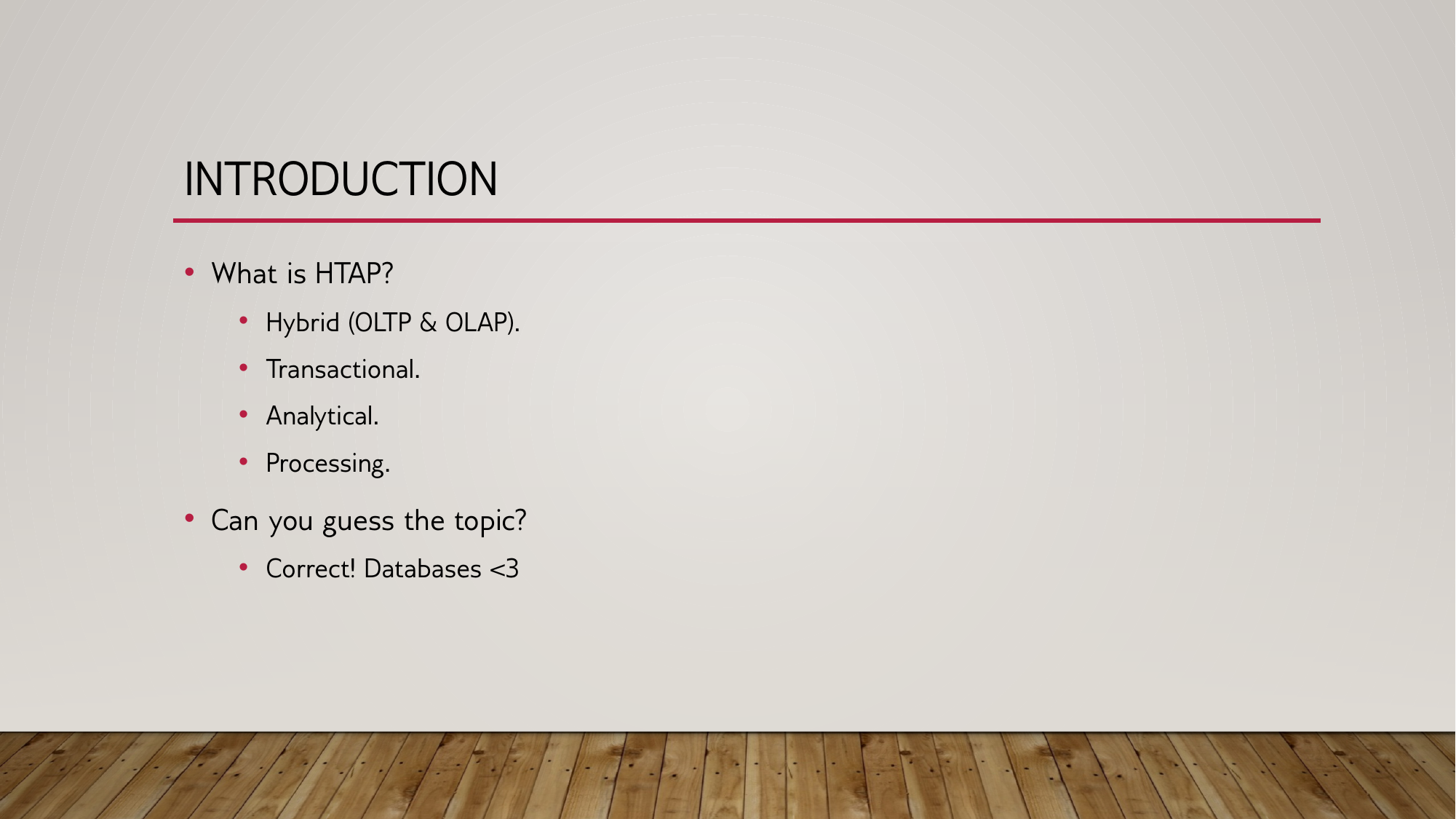

# Introduction
What is HTAP?
Hybrid (OLTP & OLAP).
Transactional.
Analytical.
Processing.
Can you guess the topic?
Correct! Databases <3